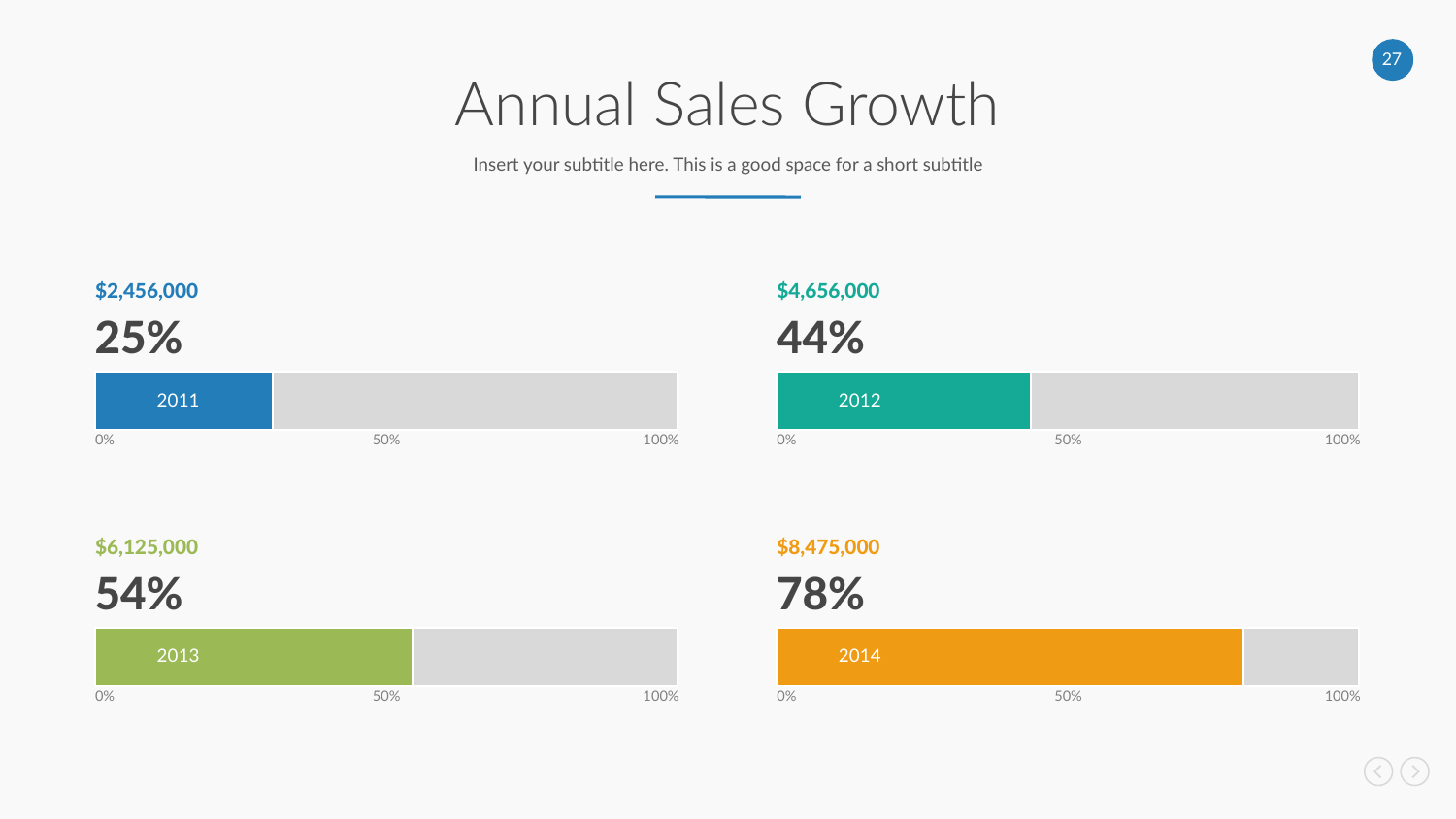

Annual Sales Growth
Insert your subtitle here. This is a good space for a short subtitle
$2,456,000
25%

2011
0%
50%
100%
$4,656,000
44%

2012
0%
50%
100%
$6,125,000
54%

2013
0%
50%
100%
$8,475,000
78%

2014
0%
50%
100%